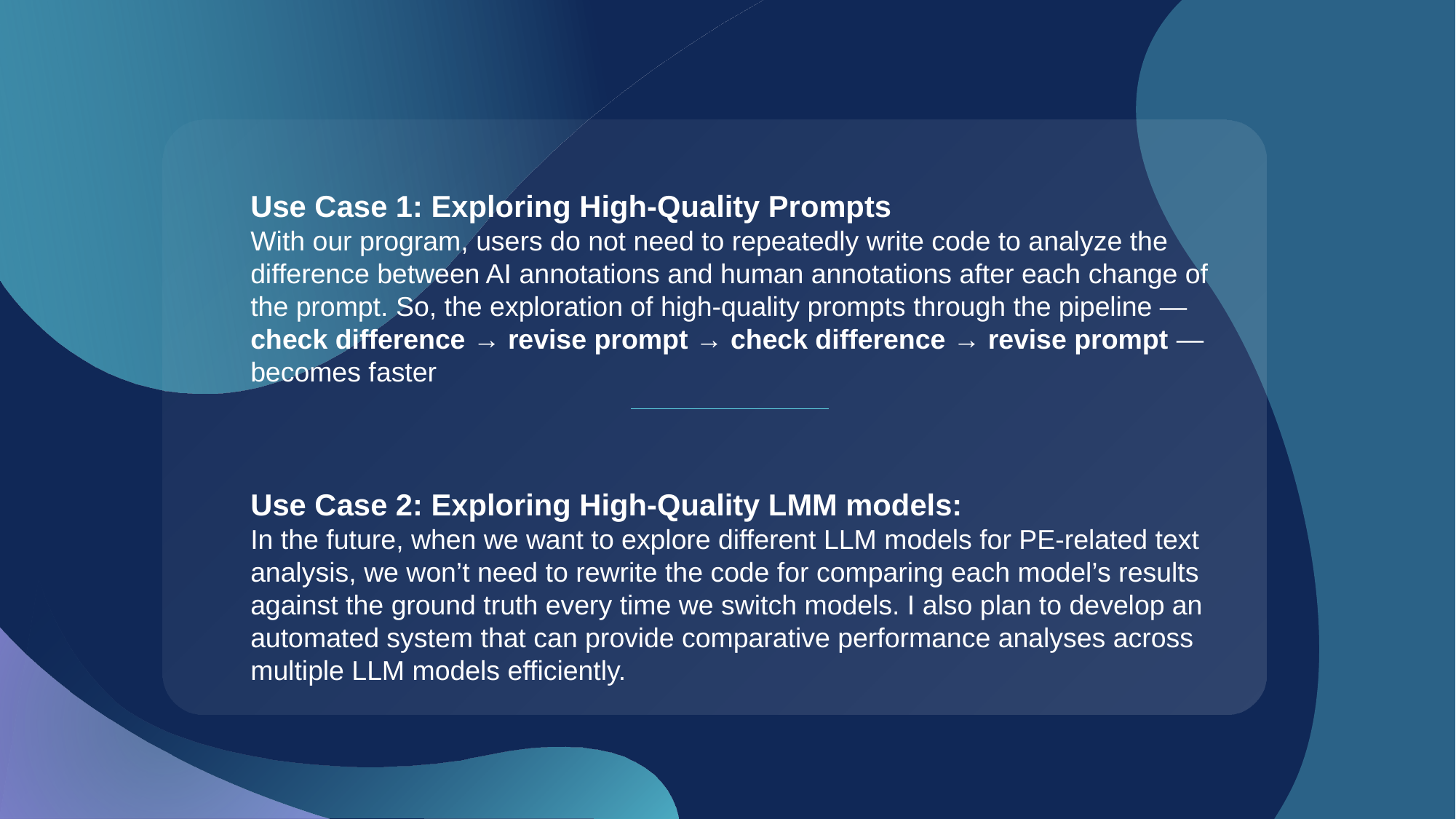

Use Case 1: Exploring High-Quality Prompts
With our program, users do not need to repeatedly write code to analyze the difference between AI annotations and human annotations after each change of the prompt. So, the exploration of high-quality prompts through the pipeline — check difference → revise prompt → check difference → revise prompt — becomes faster

Use Case 2: Exploring High-Quality LMM models:
In the future, when we want to explore different LLM models for PE-related text analysis, we won’t need to rewrite the code for comparing each model’s results against the ground truth every time we switch models. I also plan to develop an automated system that can provide comparative performance analyses across multiple LLM models efficiently.